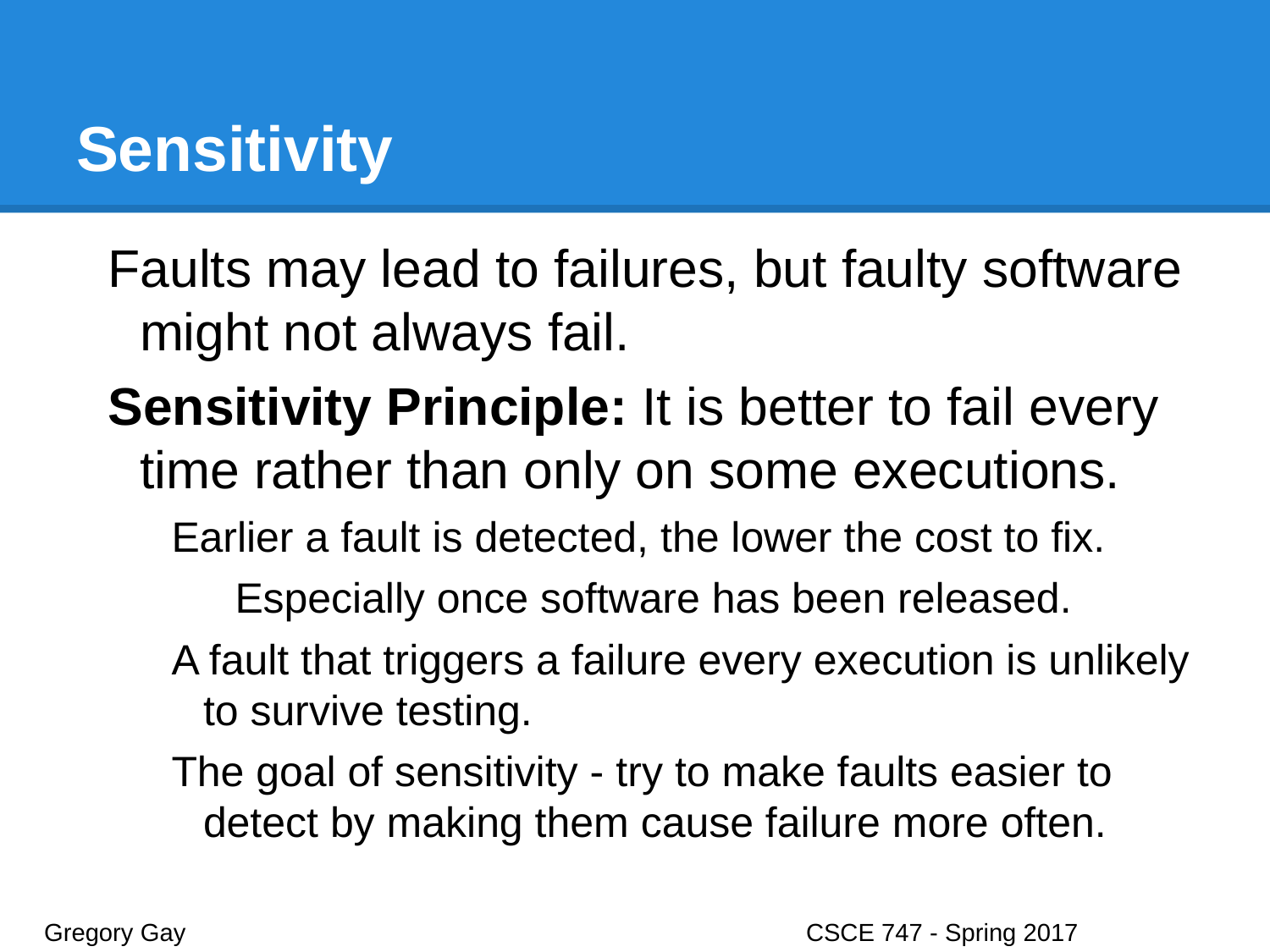

# Sensitivity
Faults may lead to failures, but faulty software might not always fail.
Sensitivity Principle: It is better to fail every time rather than only on some executions.
Earlier a fault is detected, the lower the cost to fix.
Especially once software has been released.
A fault that triggers a failure every execution is unlikely to survive testing.
The goal of sensitivity - try to make faults easier to detect by making them cause failure more often.
Gregory Gay					CSCE 747 - Spring 2017							38